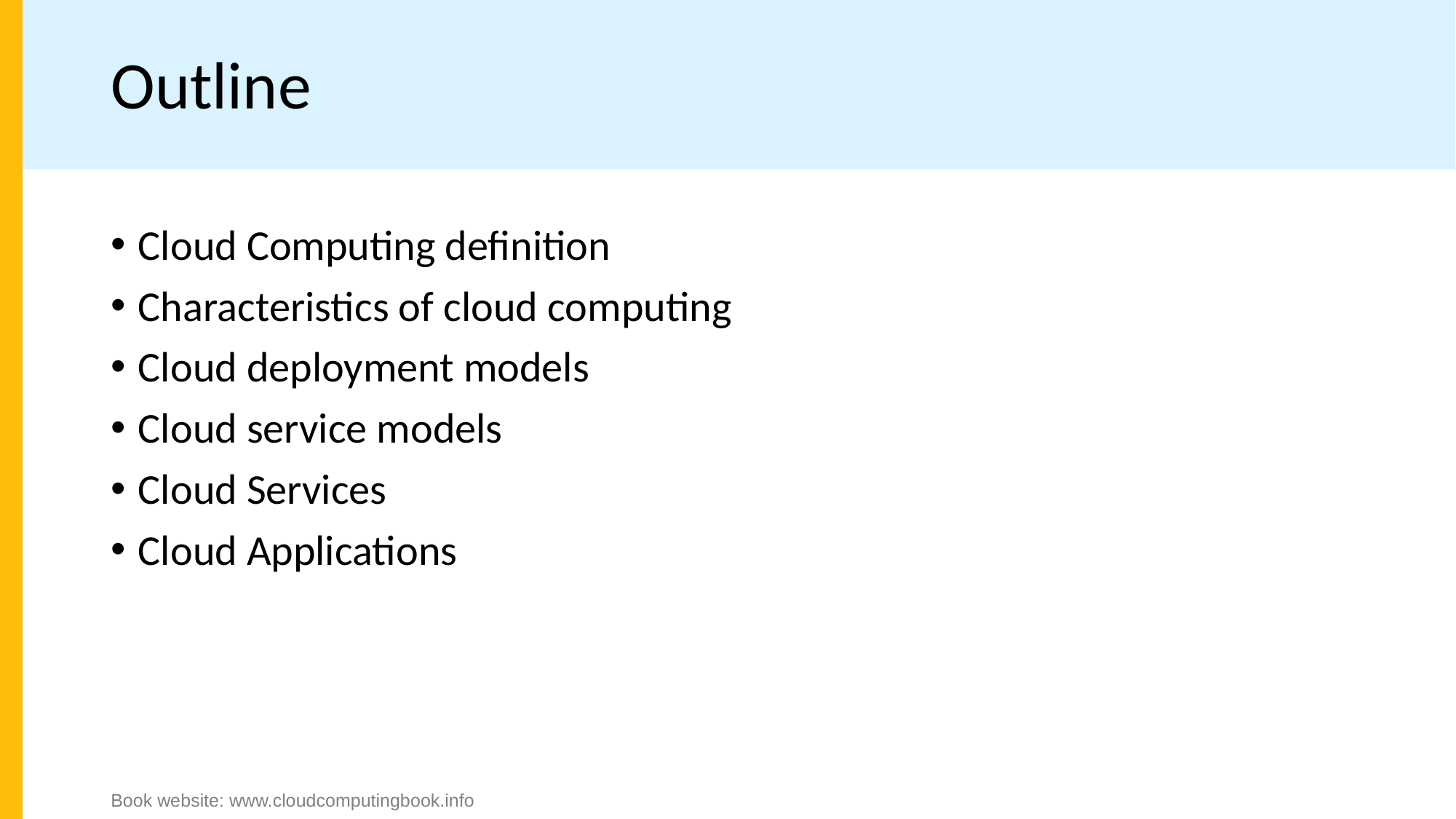

# Outline
Cloud Computing definition
Characteristics of cloud computing
Cloud deployment models
Cloud service models
Cloud Services
Cloud Applications
Book website: www.cloudcomputingbook.info